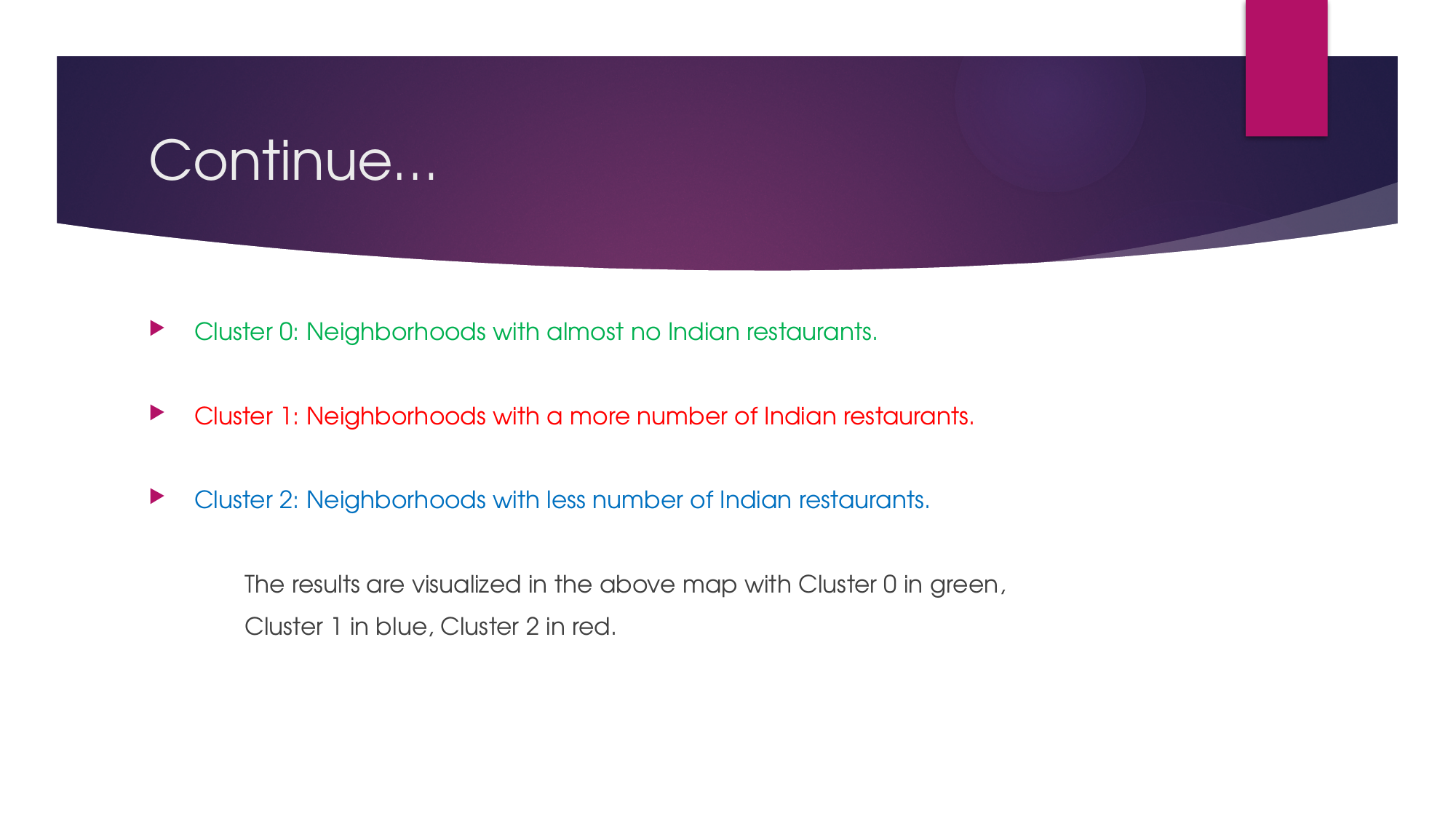

# Continue…
 Cluster 0: Neighborhoods with almost no Indian restaurants.

 Cluster 1: Neighborhoods with a more number of Indian restaurants.

 Cluster 2: Neighborhoods with less number of Indian restaurants.

	The results are visualized in the above map with Cluster 0 in green,
  	Cluster 1 in blue, Cluster 2 in red.